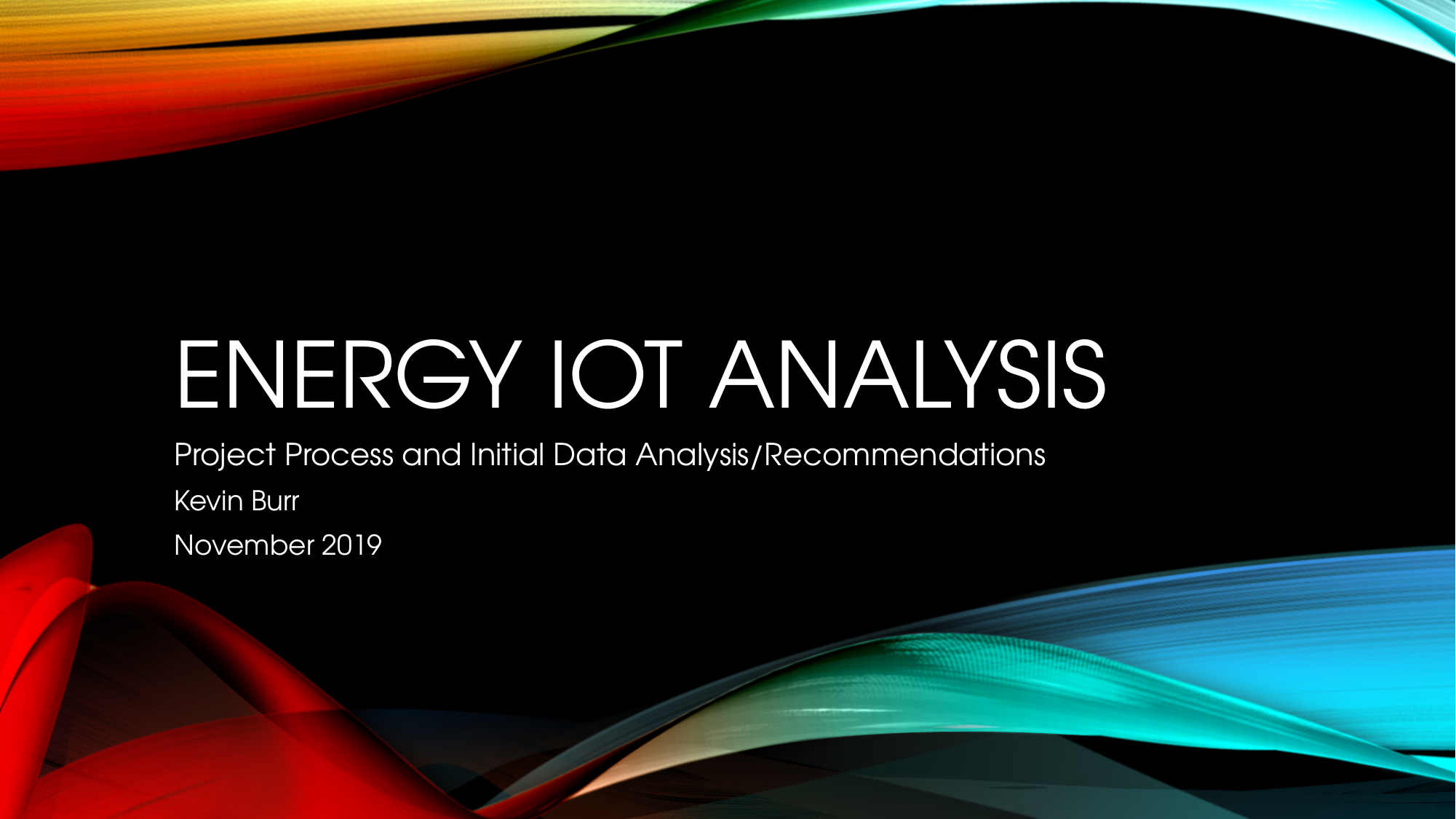

Energy IOT Analysis
Project Process and Initial Data Analysis/Recommendations
Kevin Burr
November 2019